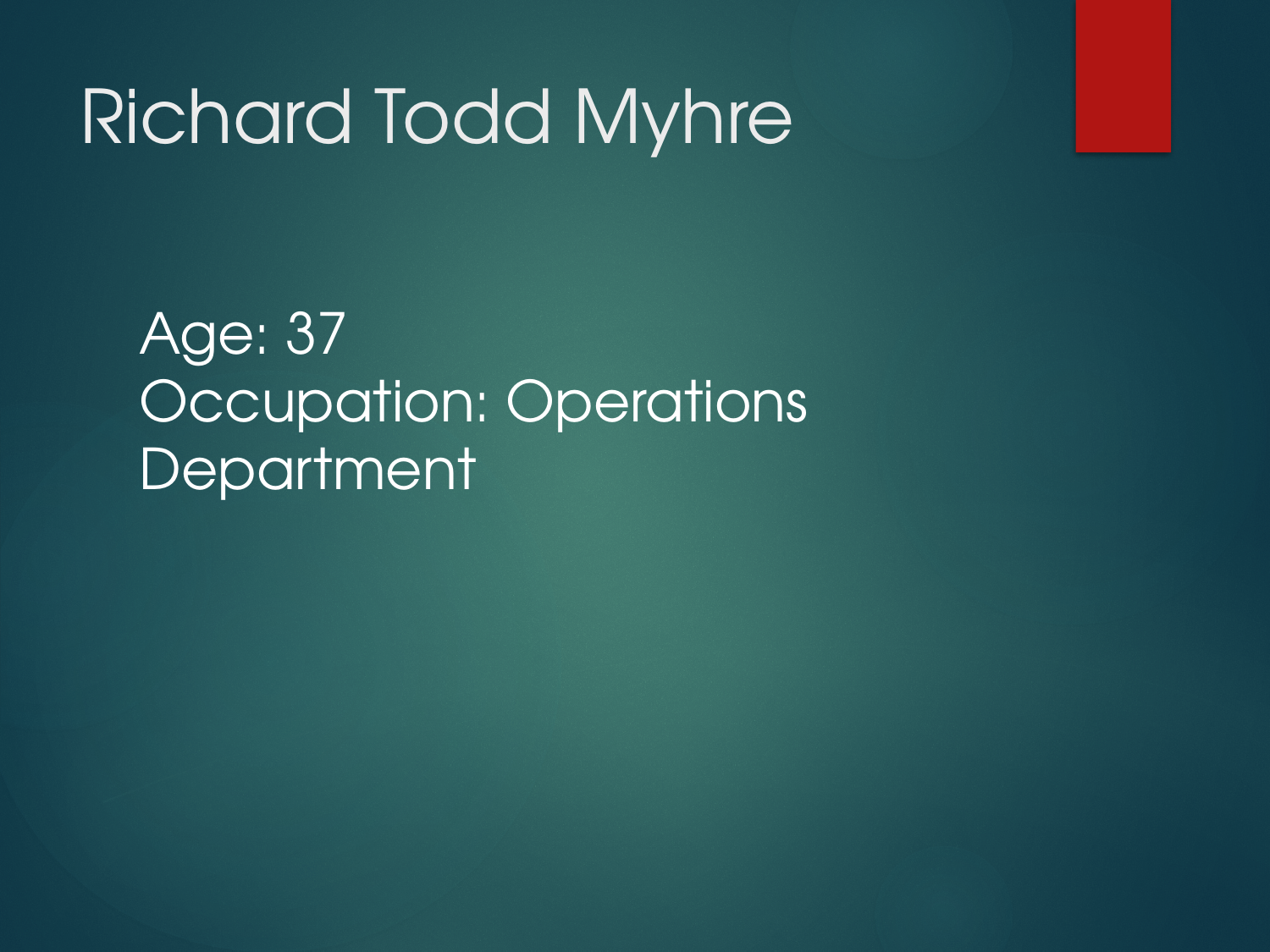

# Richard Todd Myhre

Age: 37
Occupation: Operations Department